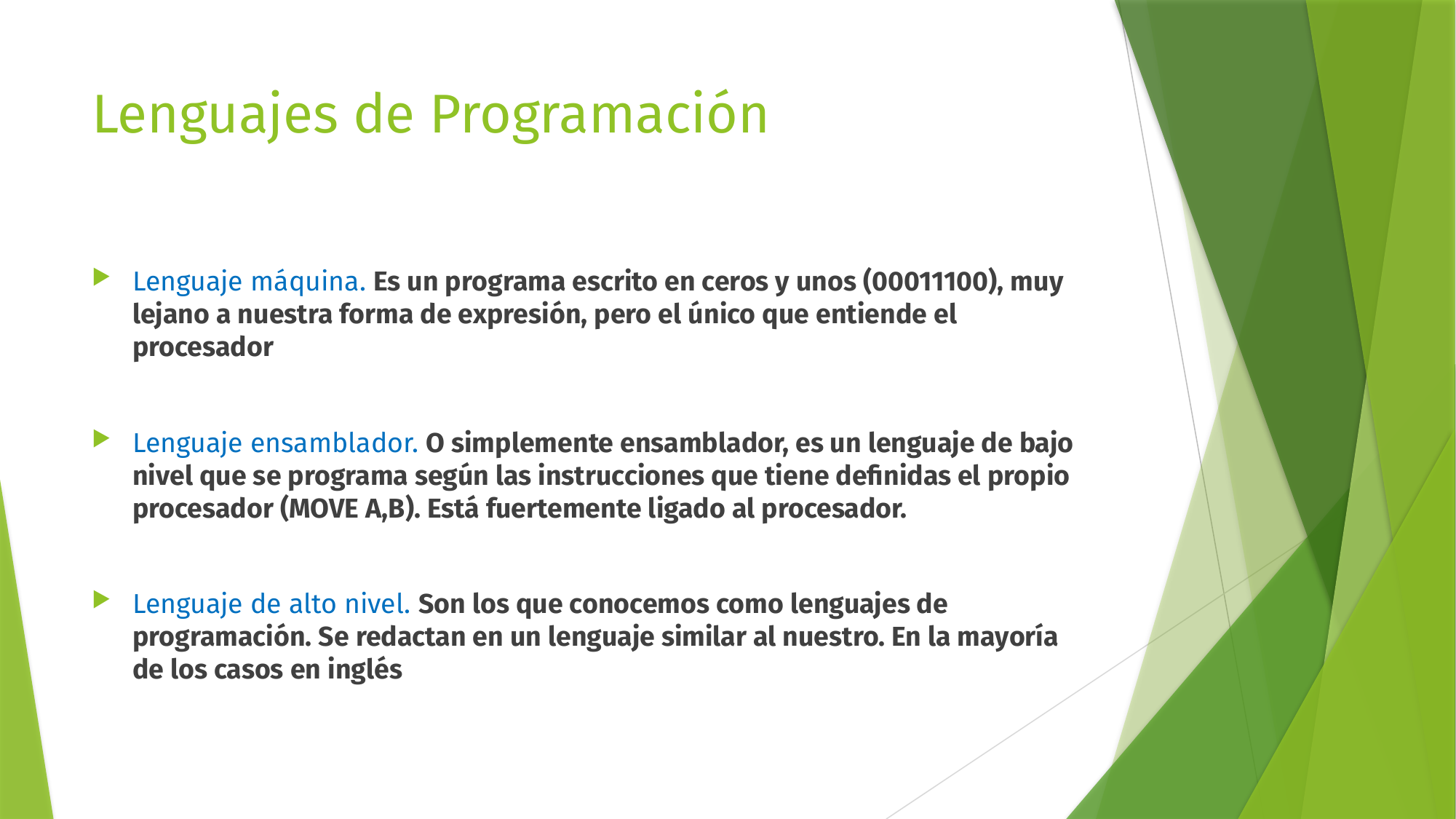

# Lenguajes de Programación
Lenguaje máquina. Es un programa escrito en ceros y unos (00011100), muy lejano a nuestra forma de expresión, pero el único que entiende el procesador

Lenguaje ensamblador. O simplemente ensamblador, es un lenguaje de bajo nivel que se programa según las instrucciones que tiene definidas el propio procesador (MOVE A,B). Está fuertemente ligado al procesador.

Lenguaje de alto nivel. Son los que conocemos como lenguajes de programación. Se redactan en un lenguaje similar al nuestro. En la mayoría de los casos en inglés